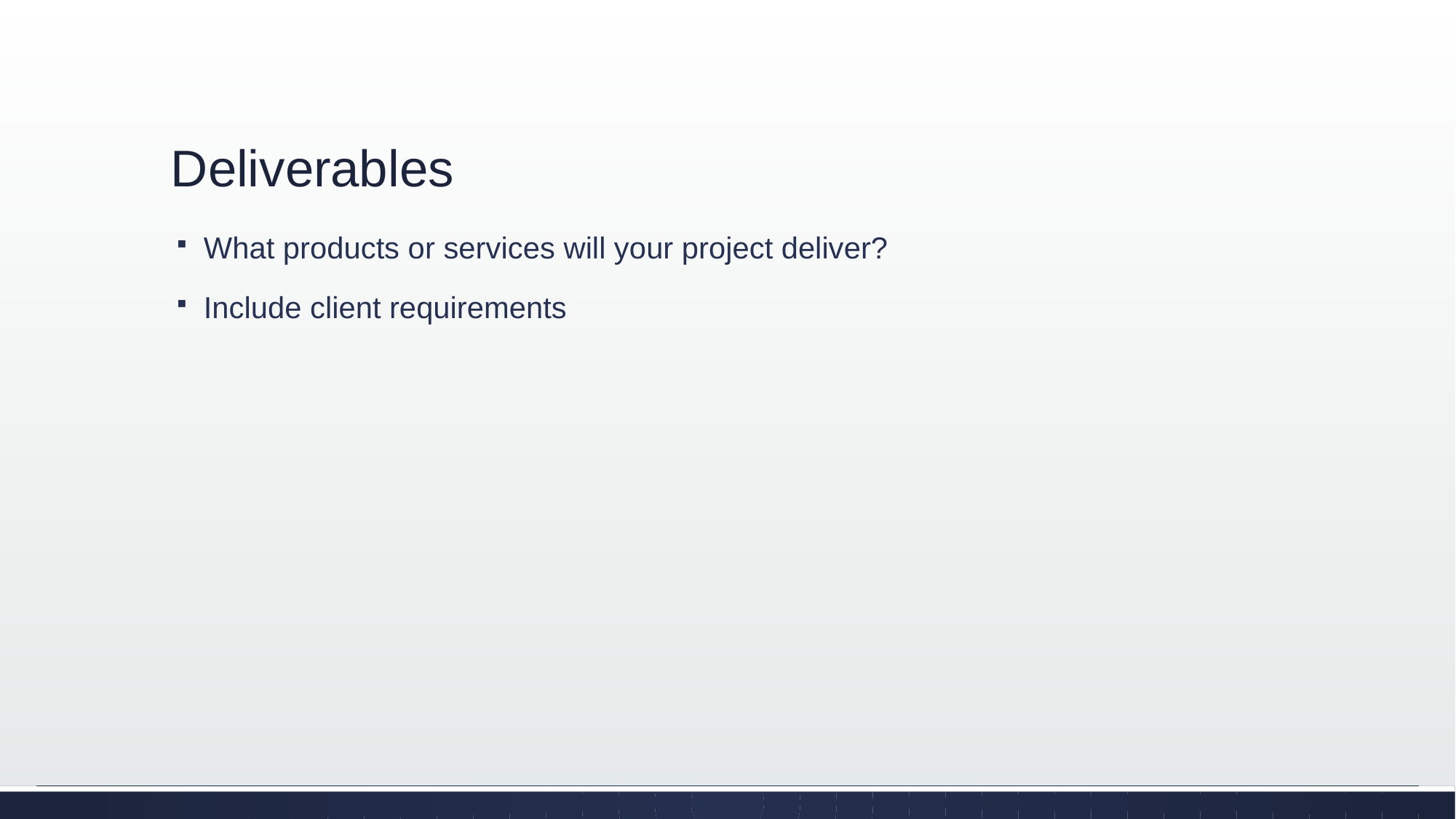

# Deliverables
What products or services will your project deliver?
Include client requirements